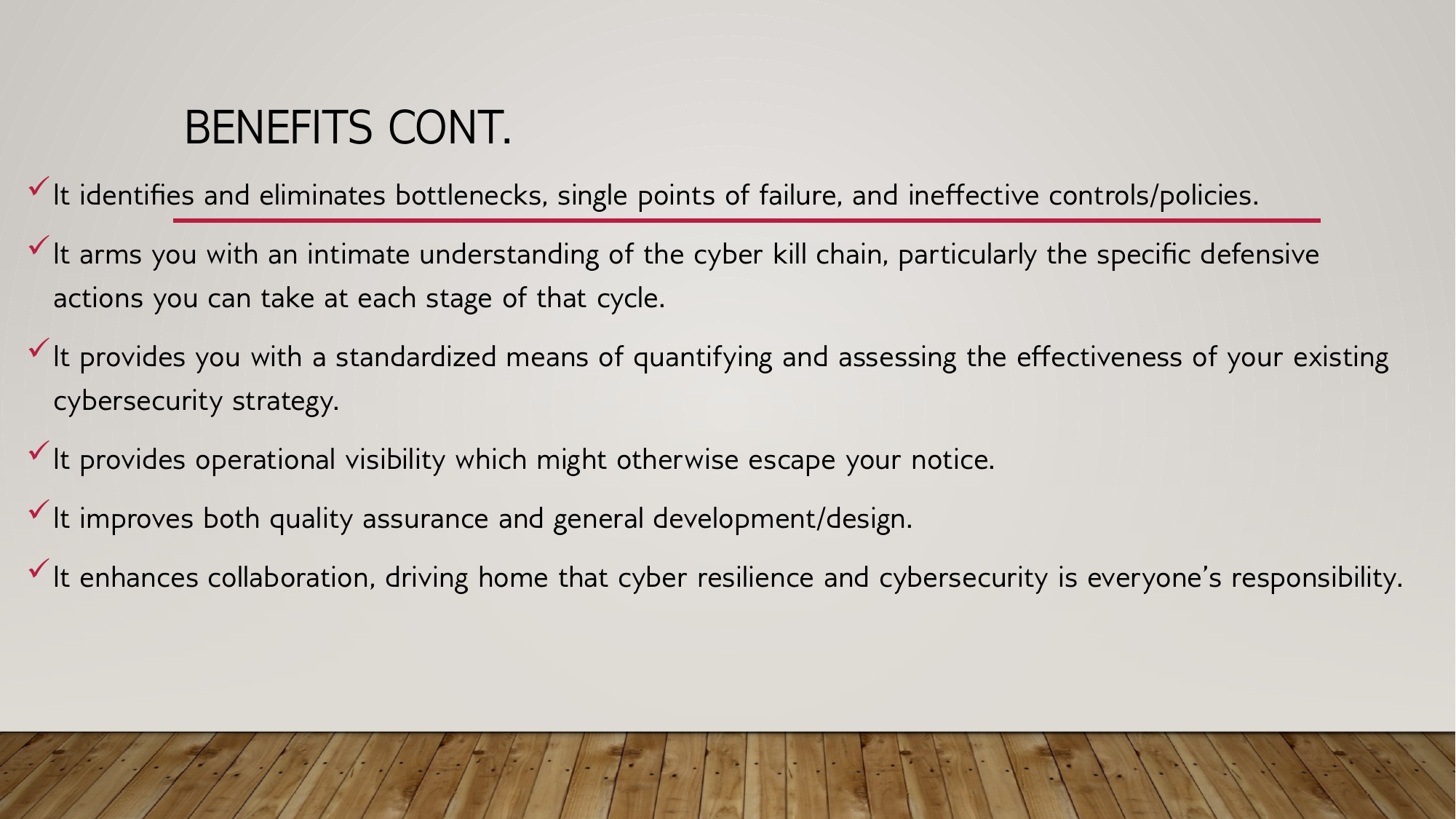

# BENEFITS CONT.
It identifies and eliminates bottlenecks, single points of failure, and ineffective controls/policies.
It arms you with an intimate understanding of the cyber kill chain, particularly the specific defensive actions you can take at each stage of that cycle.
It provides you with a standardized means of quantifying and assessing the effectiveness of your existing cybersecurity strategy.
It provides operational visibility which might otherwise escape your notice.
It improves both quality assurance and general development/design.
It enhances collaboration, driving home that cyber resilience and cybersecurity is everyone’s responsibility.